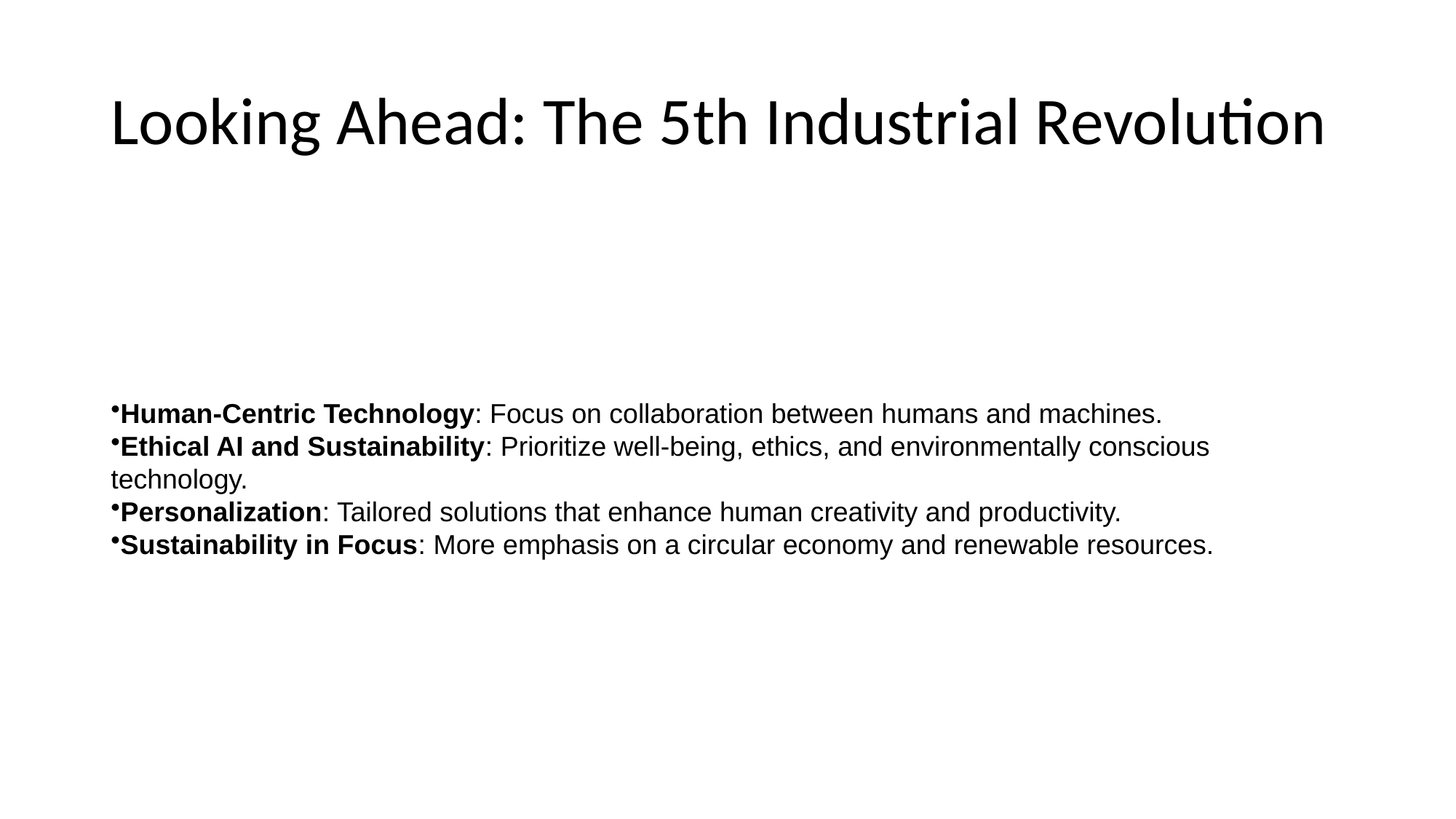

# Looking Ahead: The 5th Industrial Revolution
Human-Centric Technology: Focus on collaboration between humans and machines.
Ethical AI and Sustainability: Prioritize well-being, ethics, and environmentally conscious technology.
Personalization: Tailored solutions that enhance human creativity and productivity.
Sustainability in Focus: More emphasis on a circular economy and renewable resources.